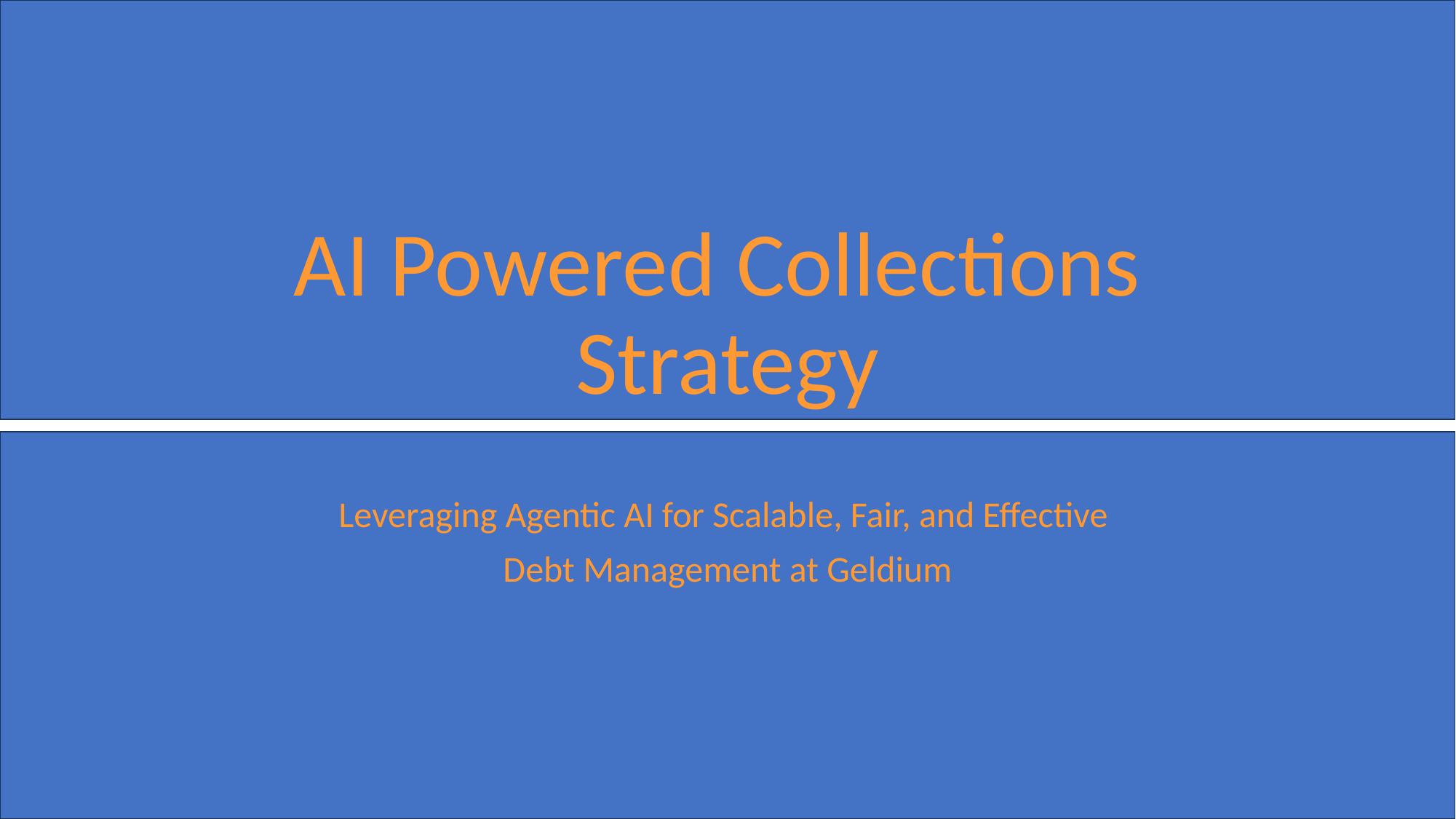

# AI Powered Collections Strategy

Leveraging Agentic AI for Scalable, Fair, and Effective
Debt Management at Geldium